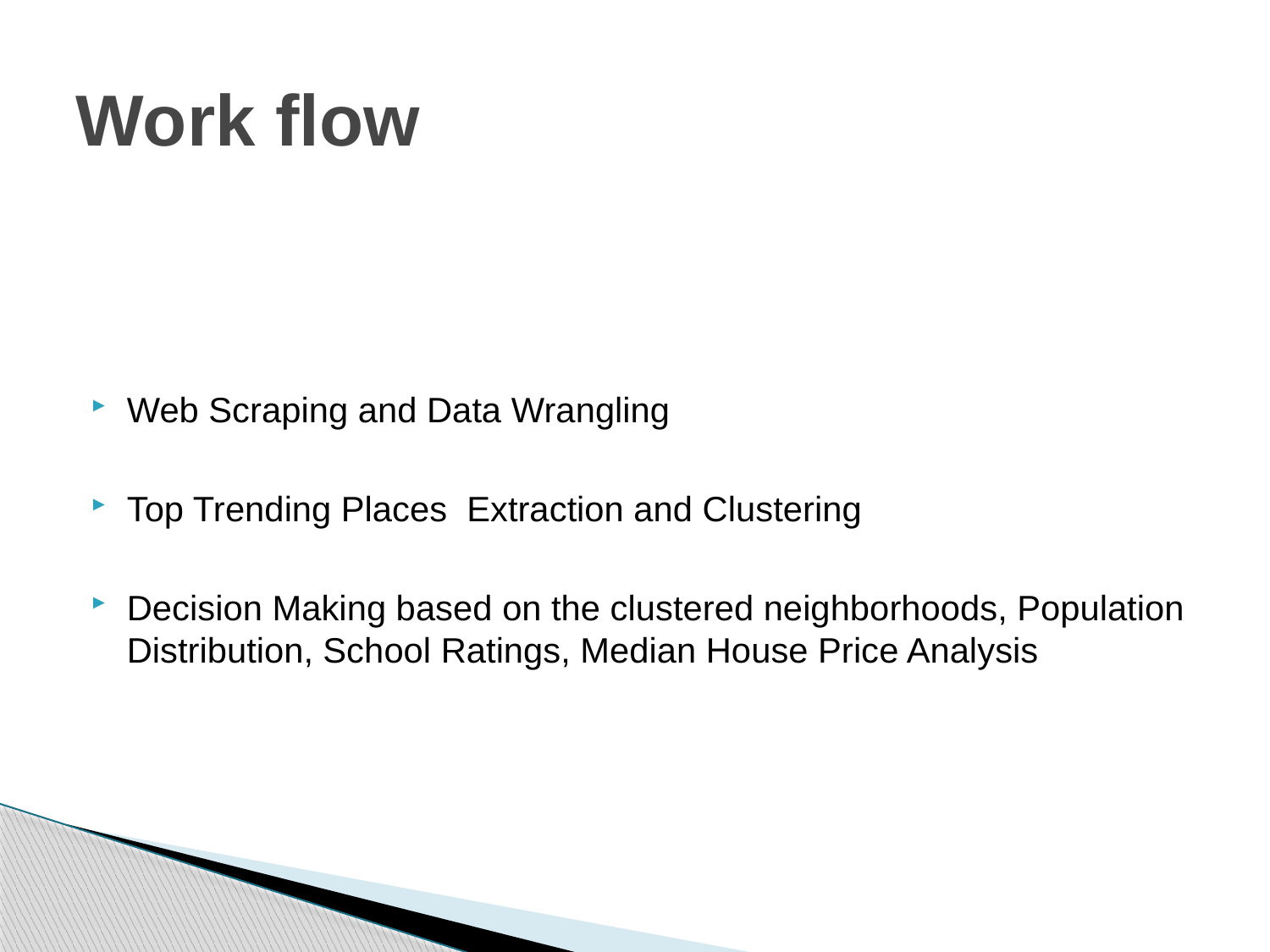

# Work flow

Web Scraping and Data Wrangling

Top Trending Places  Extraction and Clustering

Decision Making based on the clustered neighborhoods, Population Distribution, School Ratings, Median House Price Analysis